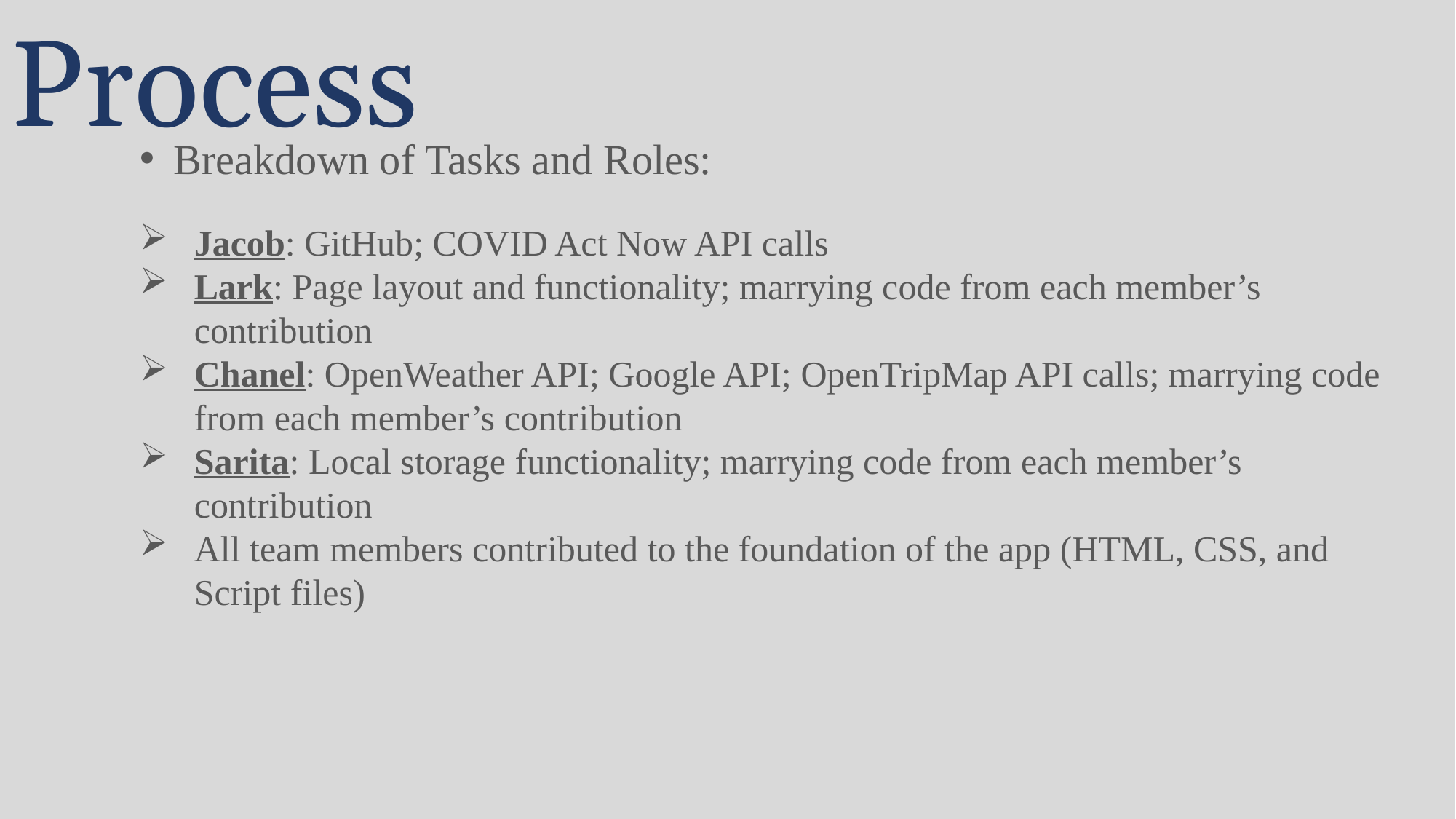

Process
Breakdown of Tasks and Roles:

Jacob: GitHub; COVID Act Now API calls
Lark: Page layout and functionality; marrying code from each member’s contribution
Chanel: OpenWeather API; Google API; OpenTripMap API calls; marrying code from each member’s contribution
Sarita: Local storage functionality; marrying code from each member’s contribution
All team members contributed to the foundation of the app (HTML, CSS, and Script files)